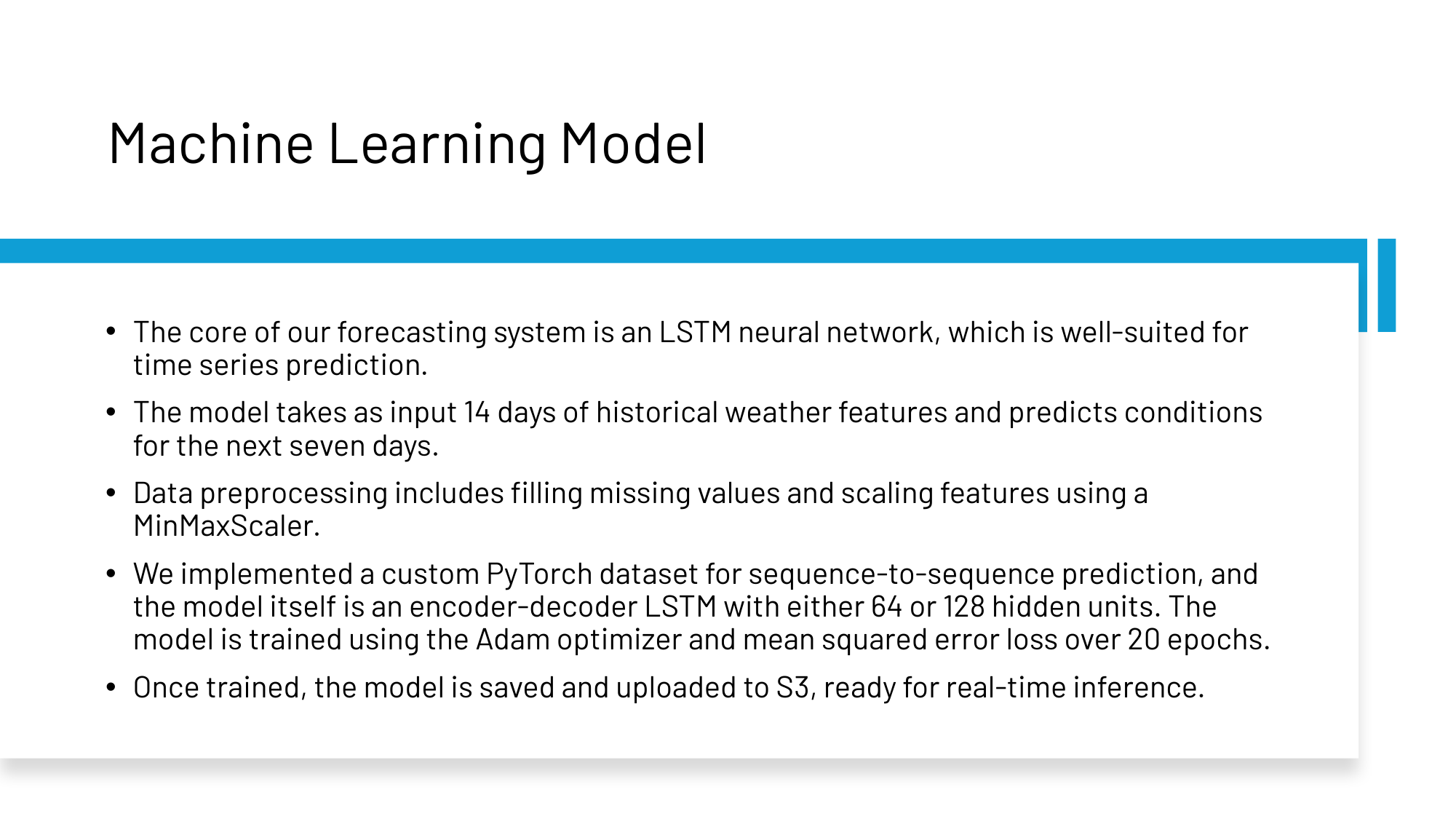

# Machine Learning Model

The core of our forecasting system is an LSTM neural network, which is well-suited for time series prediction.
The model takes as input 14 days of historical weather features and predicts conditions for the next seven days.
Data preprocessing includes filling missing values and scaling features using a MinMaxScaler.
We implemented a custom PyTorch dataset for sequence-to-sequence prediction, and the model itself is an encoder-decoder LSTM with either 64 or 128 hidden units. The model is trained using the Adam optimizer and mean squared error loss over 20 epochs.
Once trained, the model is saved and uploaded to S3, ready for real-time inference.